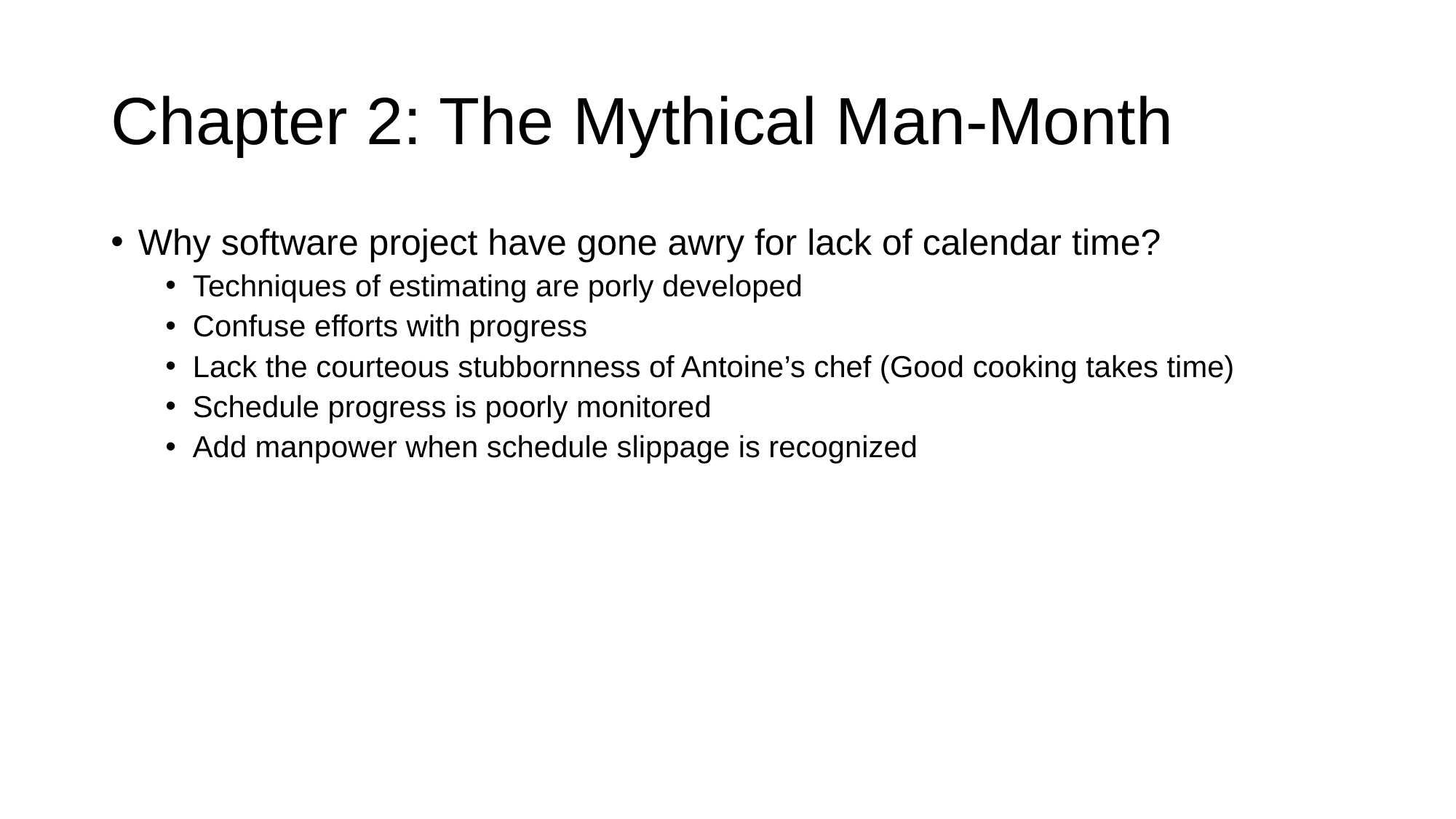

# Chapter 2: The Mythical Man-Month
Why software project have gone awry for lack of calendar time?
Techniques of estimating are porly developed
Confuse efforts with progress
Lack the courteous stubbornness of Antoine’s chef (Good cooking takes time)
Schedule progress is poorly monitored
Add manpower when schedule slippage is recognized